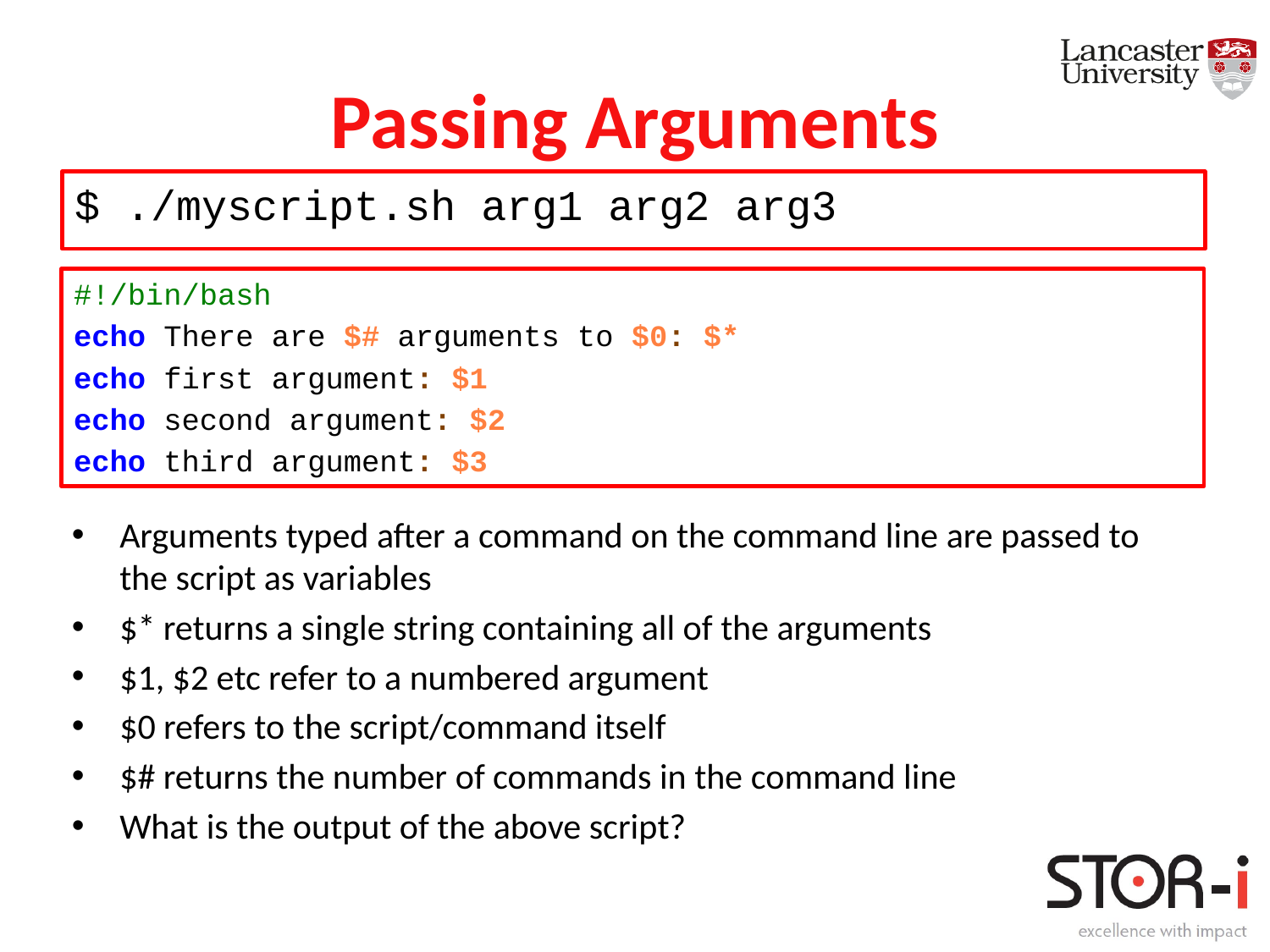

# Passing Arguments
$ ./myscript.sh arg1 arg2 arg3

#!/bin/bash
echo There are $# arguments to $0: $*
echo first argument: $1
echo second argument: $2
echo third argument: $3

Arguments typed after a command on the command line are passed to the script as variables
$* returns a single string containing all of the arguments
$1, $2 etc refer to a numbered argument
$0 refers to the script/command itself
$# returns the number of commands in the command line
What is the output of the above script?